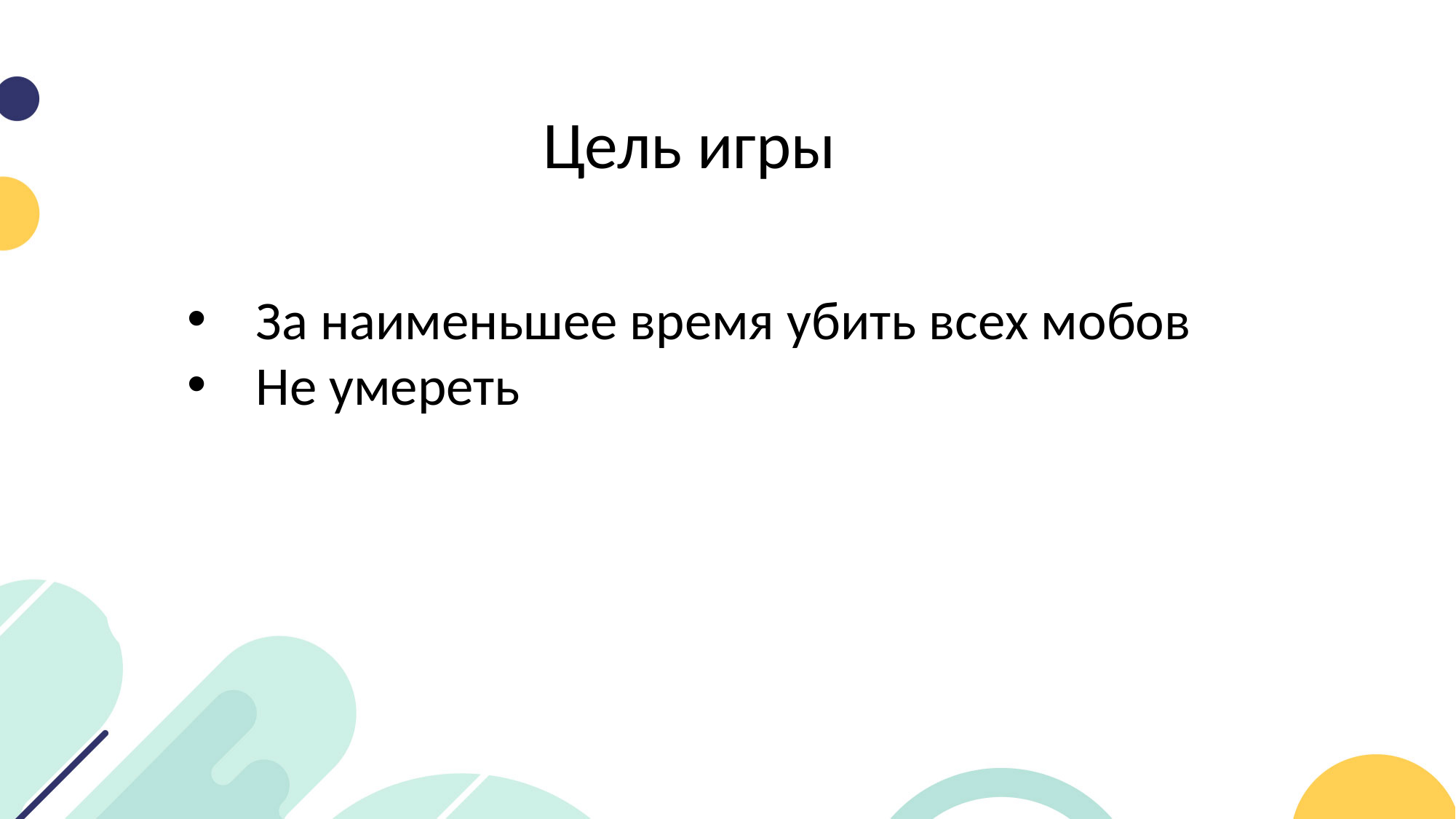

Цель игры
За наименьшее время убить всех мобов
Не умереть